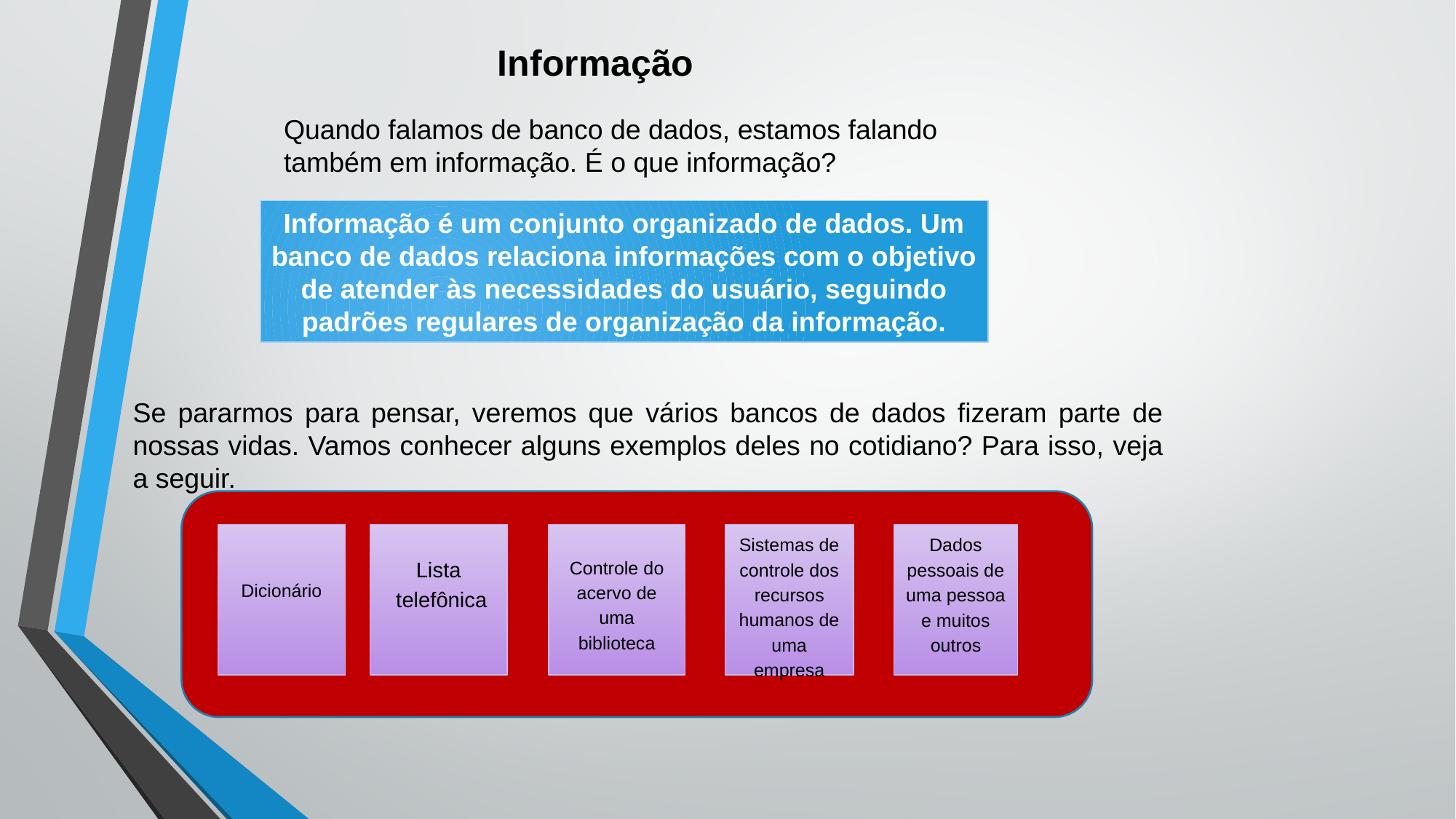

Informação

Quando falamos de banco de dados, estamos falando também em informação. É o que informação?
Informação é um conjunto organizado de dados. Um banco de dados relaciona informações com o objetivo de atender às necessidades do usuário, seguindo padrões regulares de organização da informação.
Se pararmos para pensar, veremos que vários bancos de dados fizeram parte de nossas vidas. Vamos conhecer alguns exemplos deles no cotidiano? Para isso, veja a seguir.

Dicionário

Lista
 telefônica

Controle do acervo de uma biblioteca

Sistemas de controle dos recursos humanos de uma empresa

Dados pessoais de uma pessoa e muitos outros